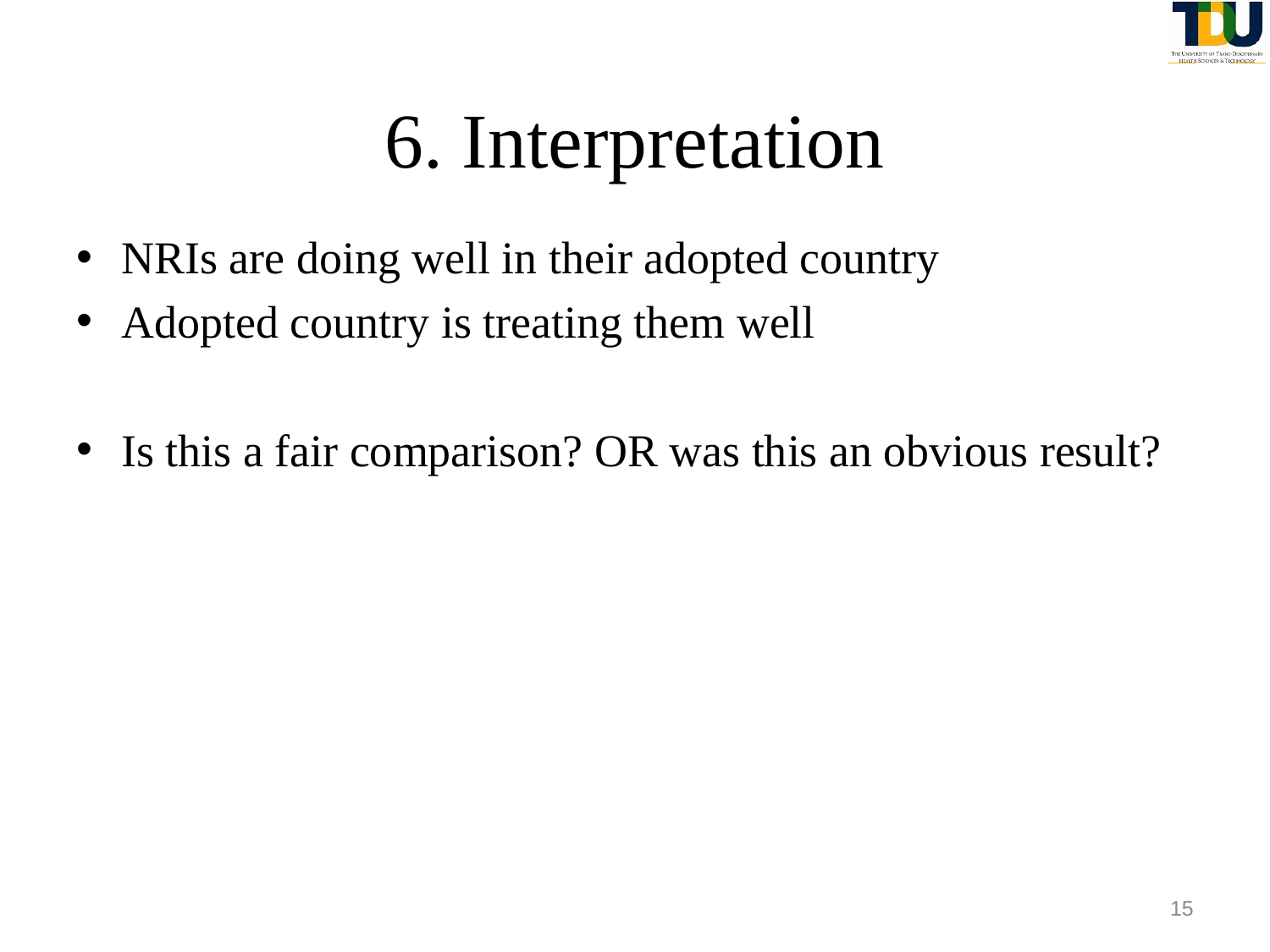

# 6. Interpretation
NRIs are doing well in their adopted country
Adopted country is treating them well

Is this a fair comparison? OR was this an obvious result?

15